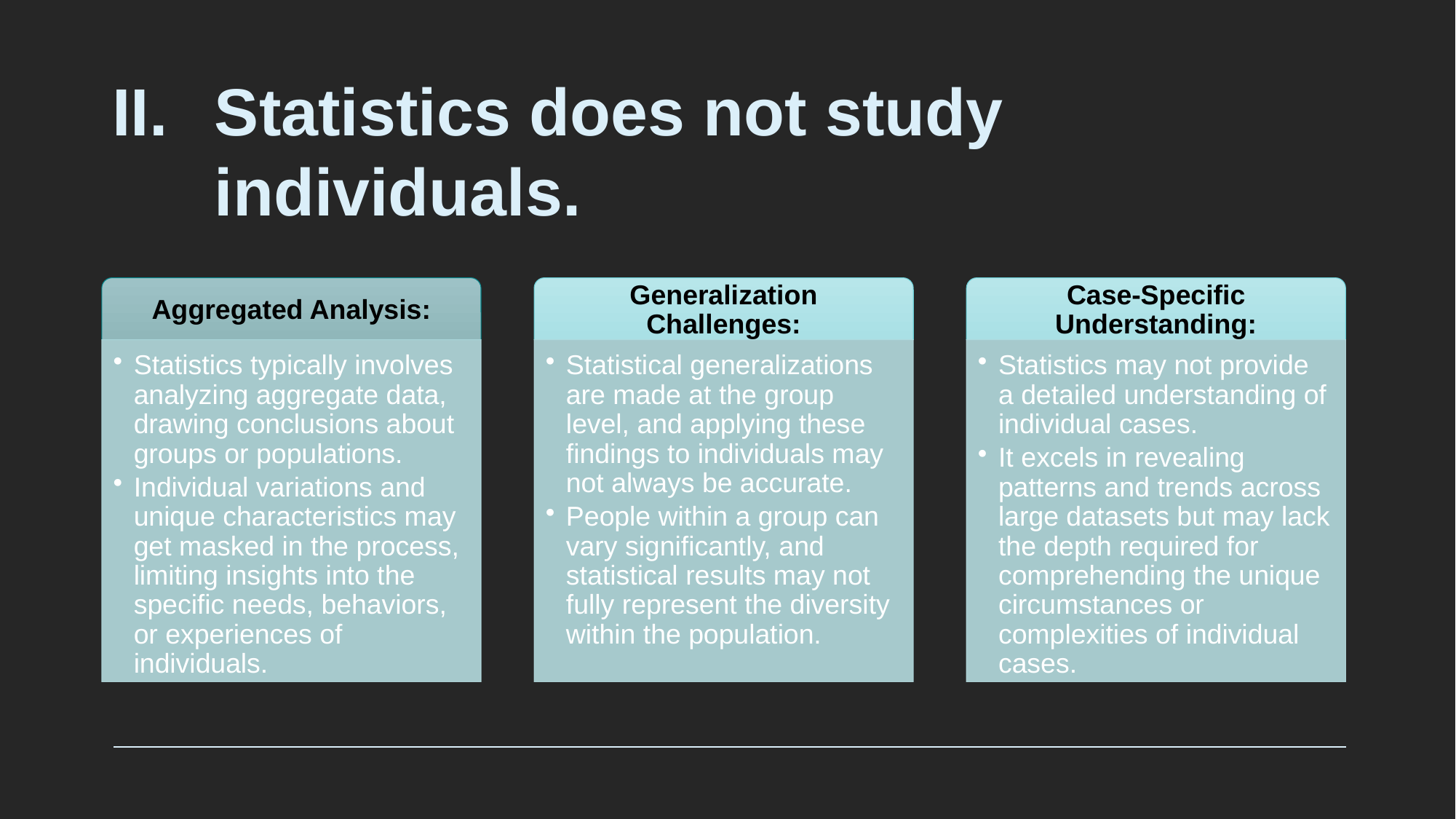

# Statistics does not study individuals.
Aggregated Analysis:
Statistics typically involves analyzing aggregate data, drawing conclusions about groups or populations.
Individual variations and unique characteristics may get masked in the process, limiting insights into the specific needs, behaviors, or experiences of individuals.
Generalization Challenges:
Statistical generalizations are made at the group level, and applying these findings to individuals may not always be accurate.
People within a group can vary significantly, and statistical results may not fully represent the diversity within the population.
Case-Specific Understanding:
Statistics may not provide a detailed understanding of individual cases.
It excels in revealing patterns and trends across large datasets but may lack the depth required for comprehending the unique circumstances or complexities of individual cases.